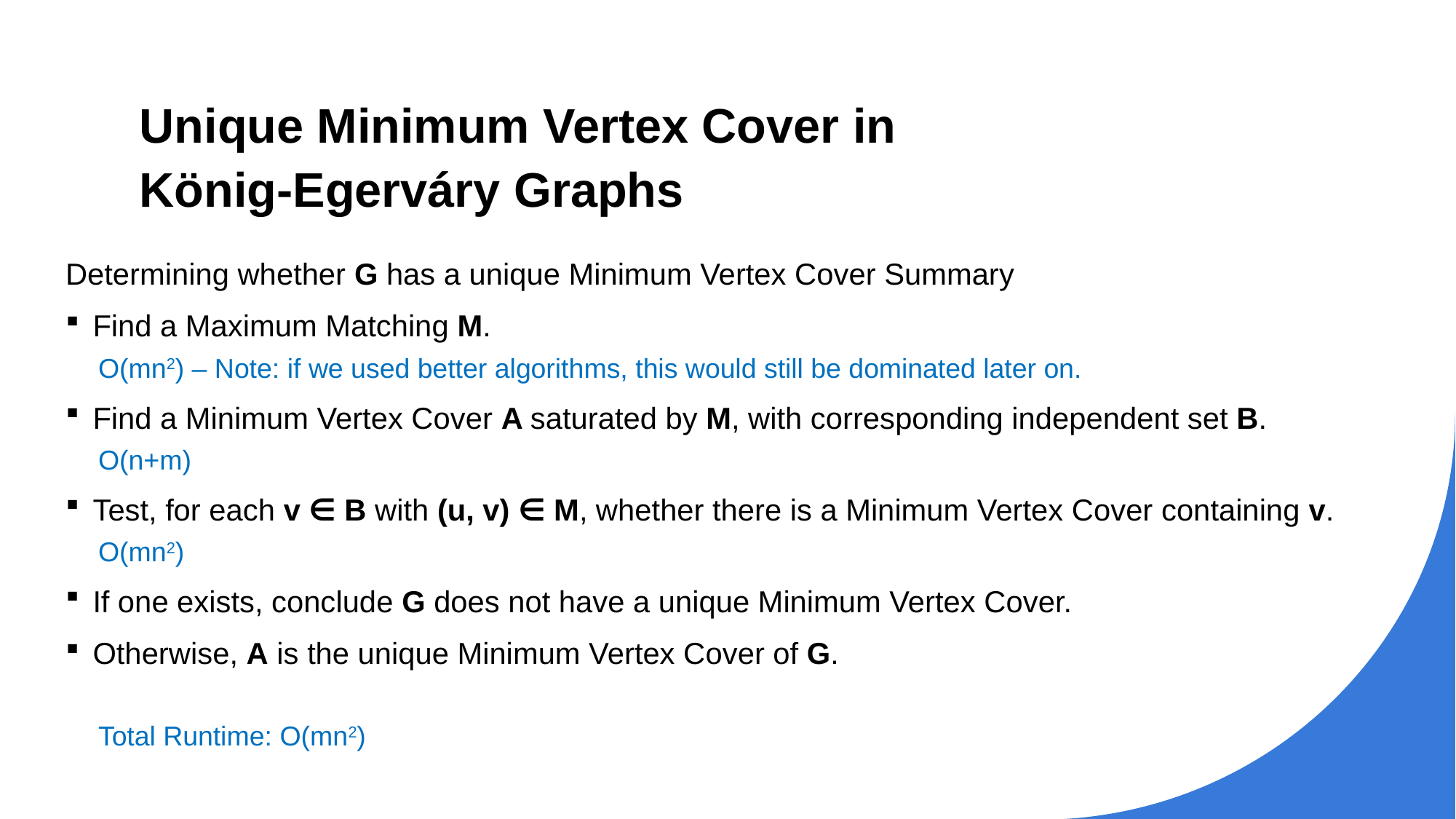

# Unique Minimum Vertex Cover in König-Egerváry Graphs
Determining whether G has a unique Minimum Vertex Cover Summary
Find a Maximum Matching M.
O(mn2) – Note: if we used better algorithms, this would still be dominated later on.
Find a Minimum Vertex Cover A saturated by M, with corresponding independent set B.
O(n+m)
Test, for each v ∈ B with (u, v) ∈ M, whether there is a Minimum Vertex Cover containing v.
O(mn2)
If one exists, conclude G does not have a unique Minimum Vertex Cover.
Otherwise, A is the unique Minimum Vertex Cover of G.

Total Runtime: O(mn2)